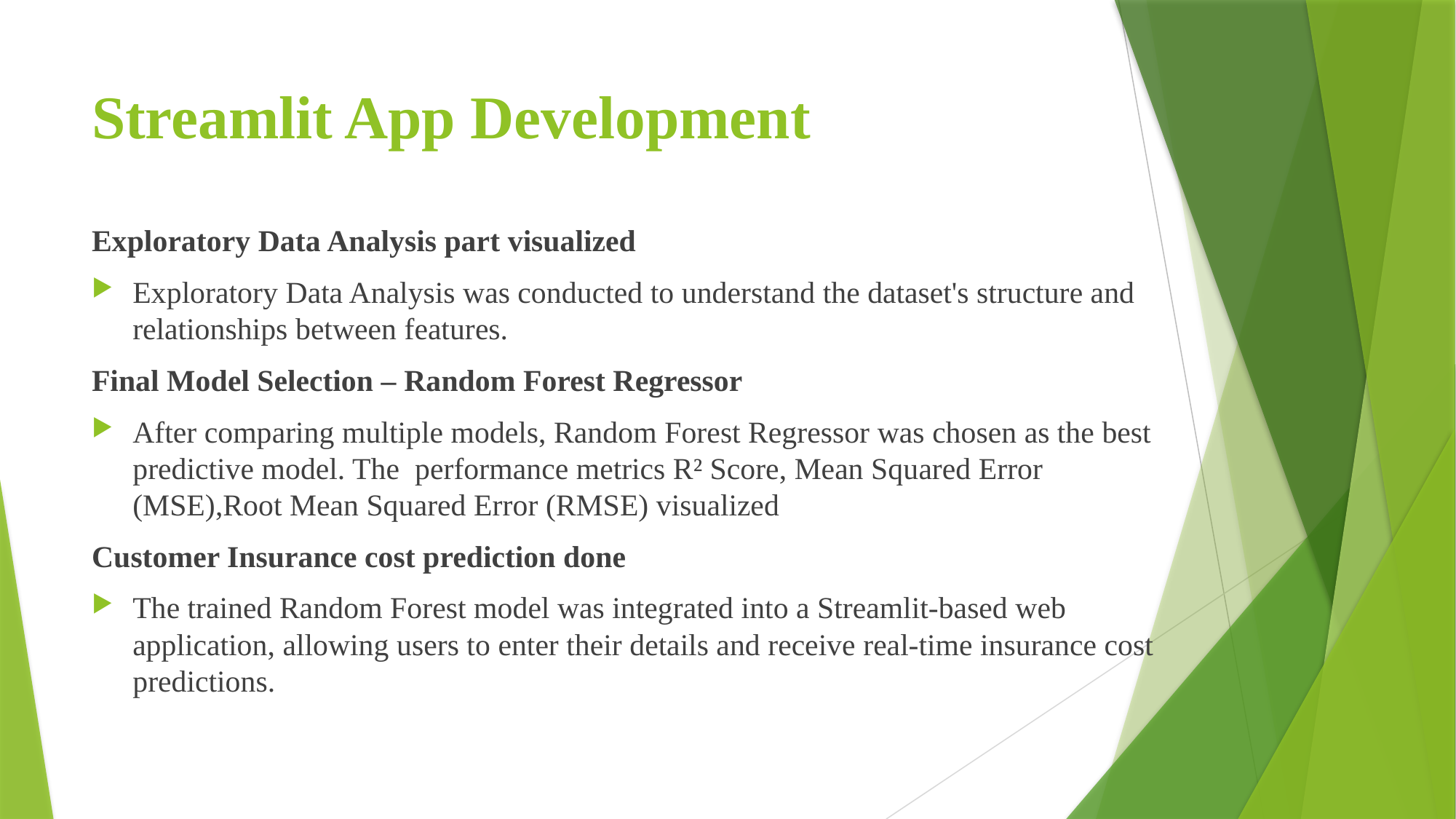

# Streamlit App Development
Exploratory Data Analysis part visualized
Exploratory Data Analysis was conducted to understand the dataset's structure and relationships between features.
Final Model Selection – Random Forest Regressor
After comparing multiple models, Random Forest Regressor was chosen as the best predictive model. The  performance metrics R² Score, Mean Squared Error (MSE),Root Mean Squared Error (RMSE) visualized
Customer Insurance cost prediction done
The trained Random Forest model was integrated into a Streamlit-based web application, allowing users to enter their details and receive real-time insurance cost predictions.